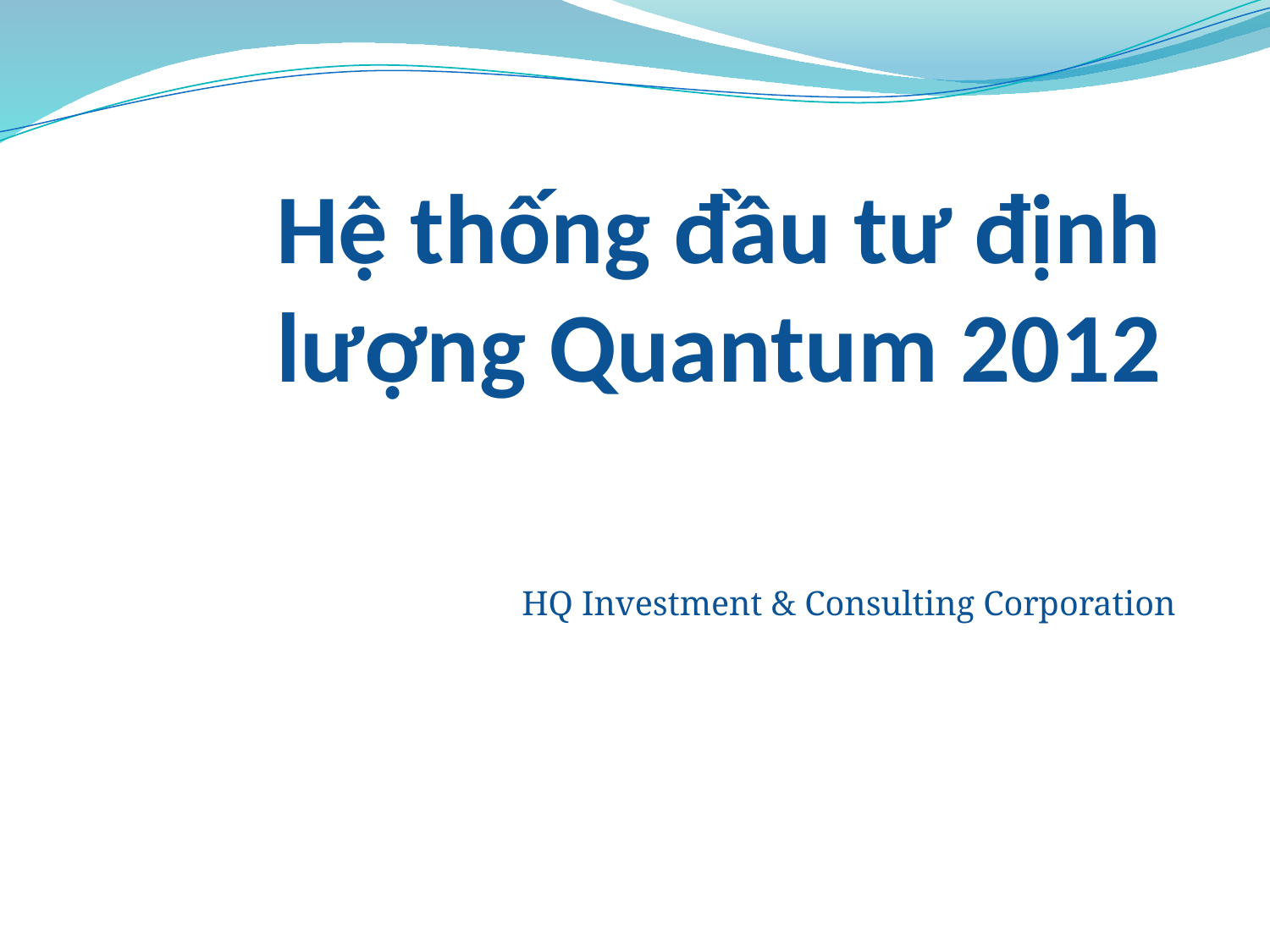

# Hệ thống đầu tư định lượng Quantum 2012

HQ Investment & Consulting Corporation